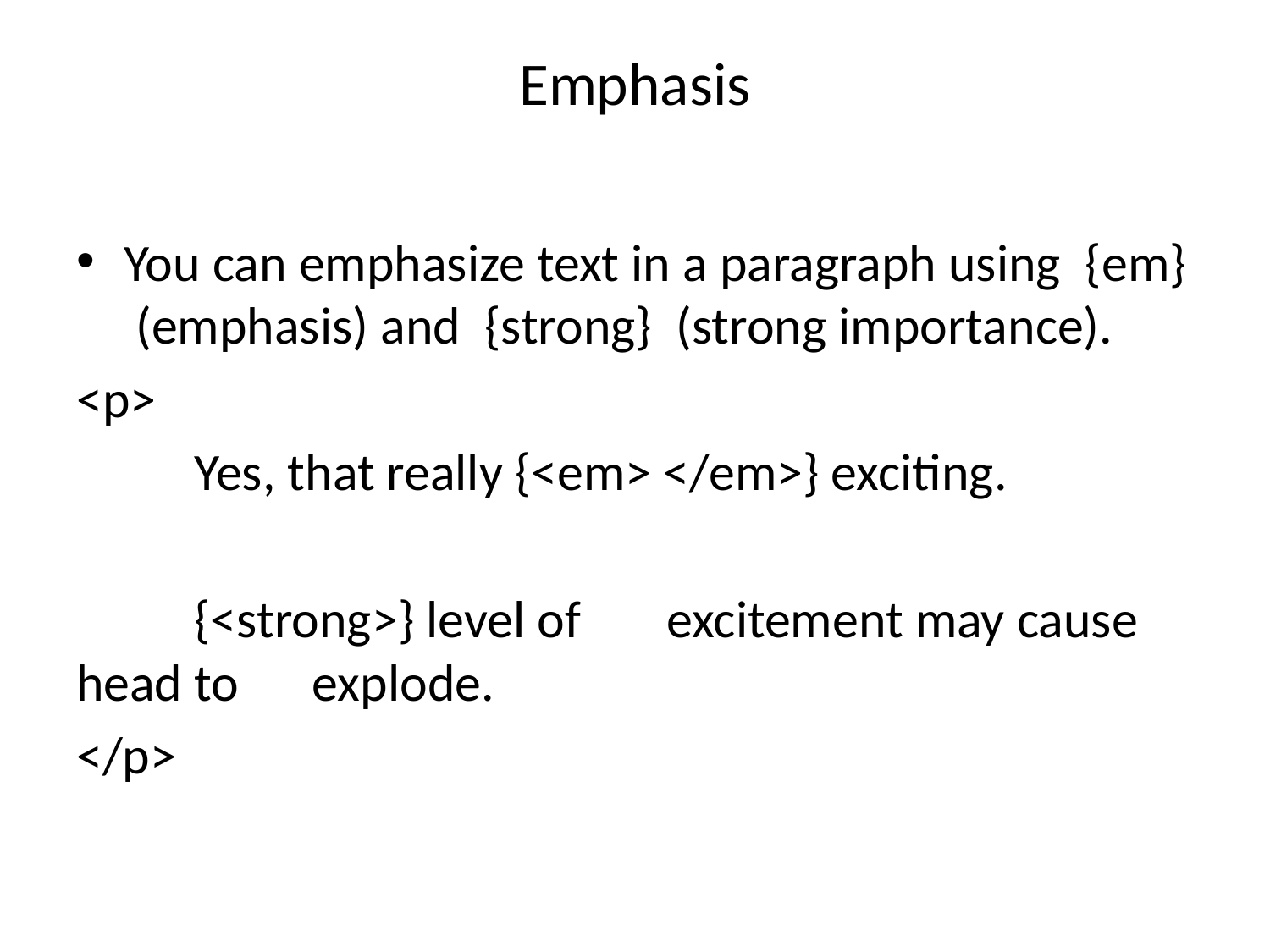

# Emphasis
You can emphasize text in a paragraph using  {em}  (emphasis) and  {strong}  (strong importance).
<p>
	Yes, that really {<em> </em>} exciting.

	{<strong>} level of 	excitement may cause head to 	explode.
</p>